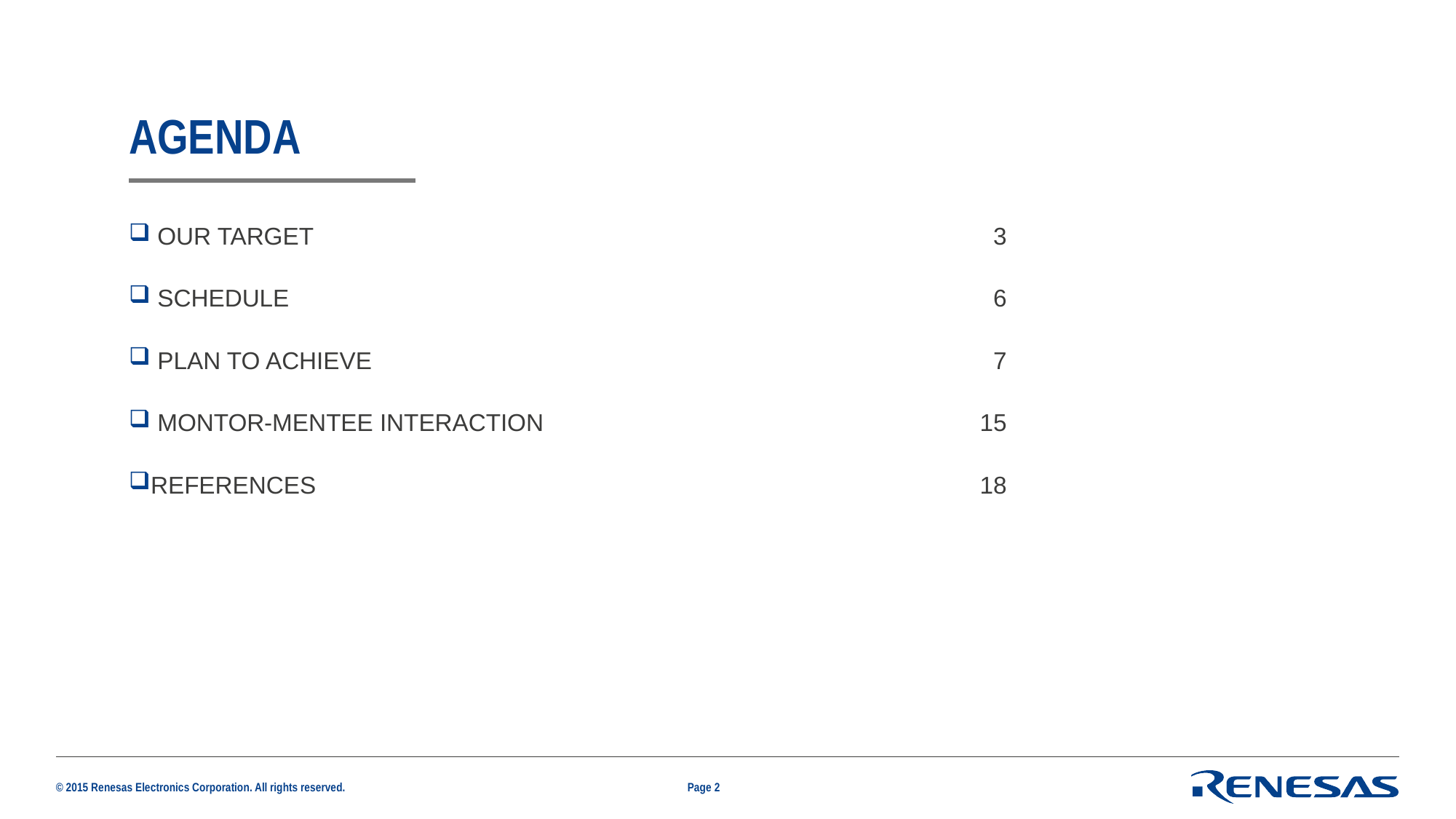

# Agenda
 Our target	3
 Schedule	6
 PLAN TO ACHIEVE	7
 Montor-Mentee interaction	15
References	18
Page 2